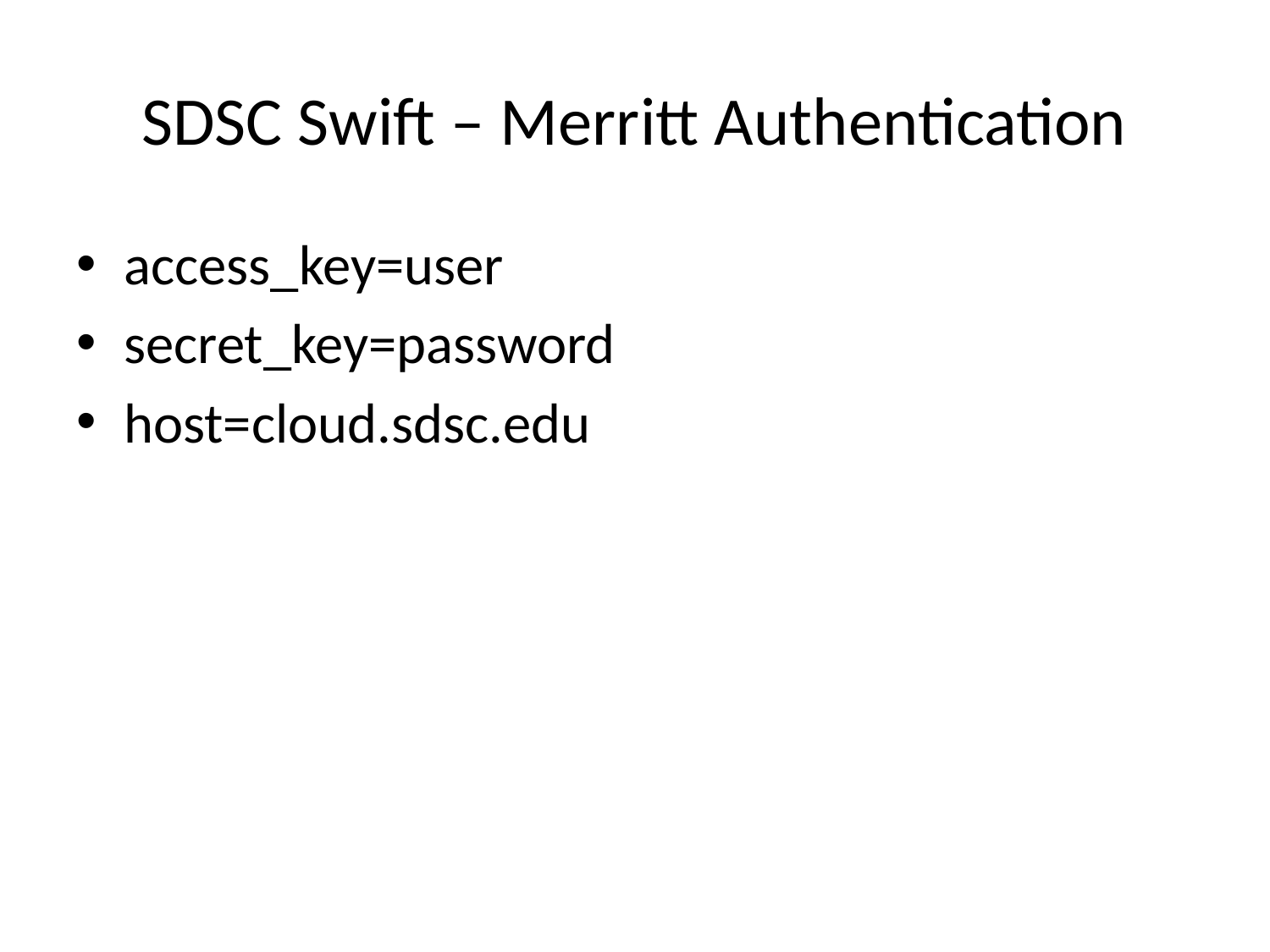

# SDSC Swift – Merritt Authentication
access_key=user
secret_key=password
host=cloud.sdsc.edu